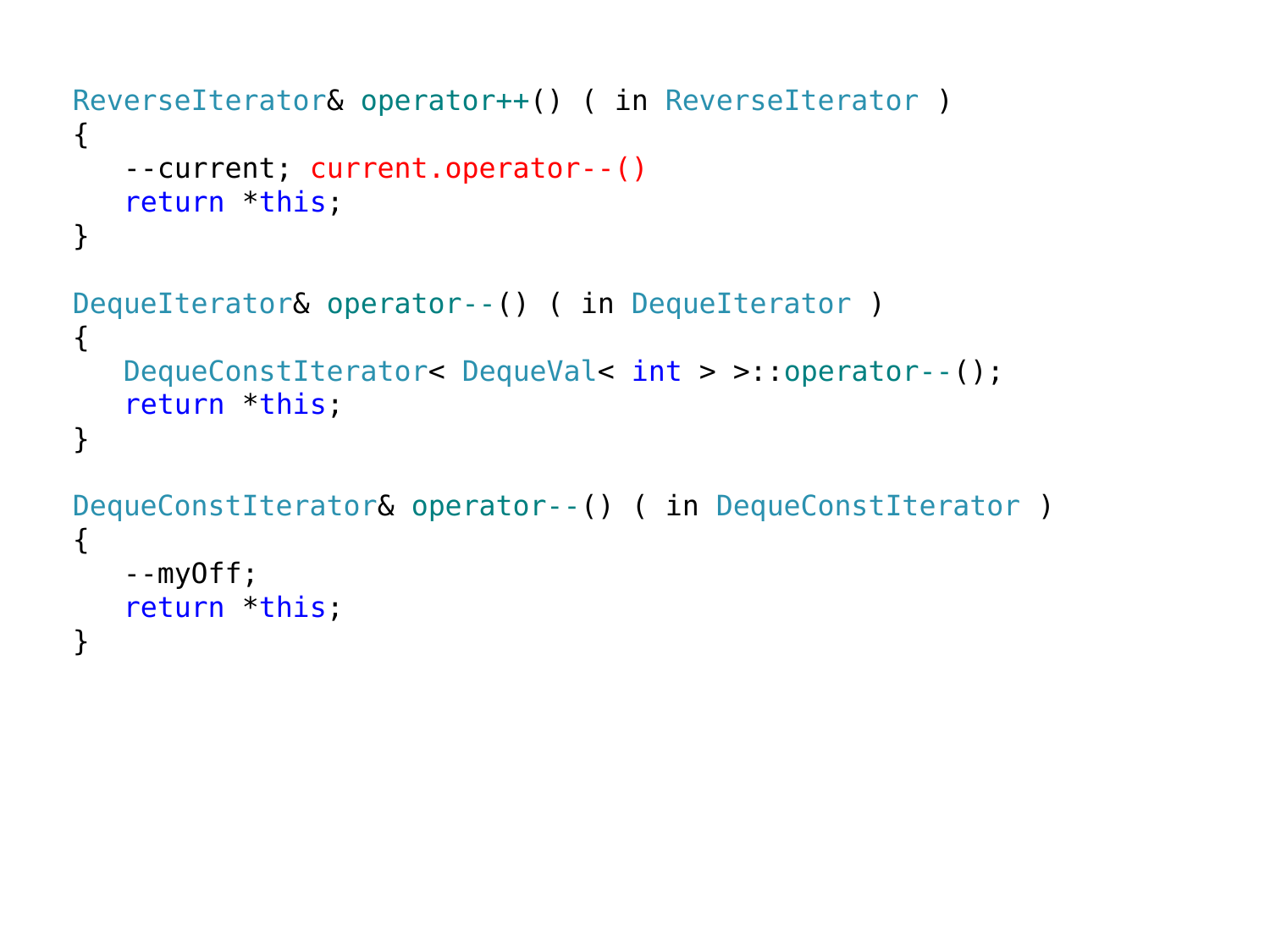

ReverseIterator& operator++() ( in ReverseIterator )
{
   --current; current.operator--()
   return *this;
}

DequeIterator& operator--() ( in DequeIterator )
{
   DequeConstIterator< DequeVal< int > >::operator--();
   return *this;
}

DequeConstIterator& operator--() ( in DequeConstIterator )
{
   --myOff;
   return *this;
}